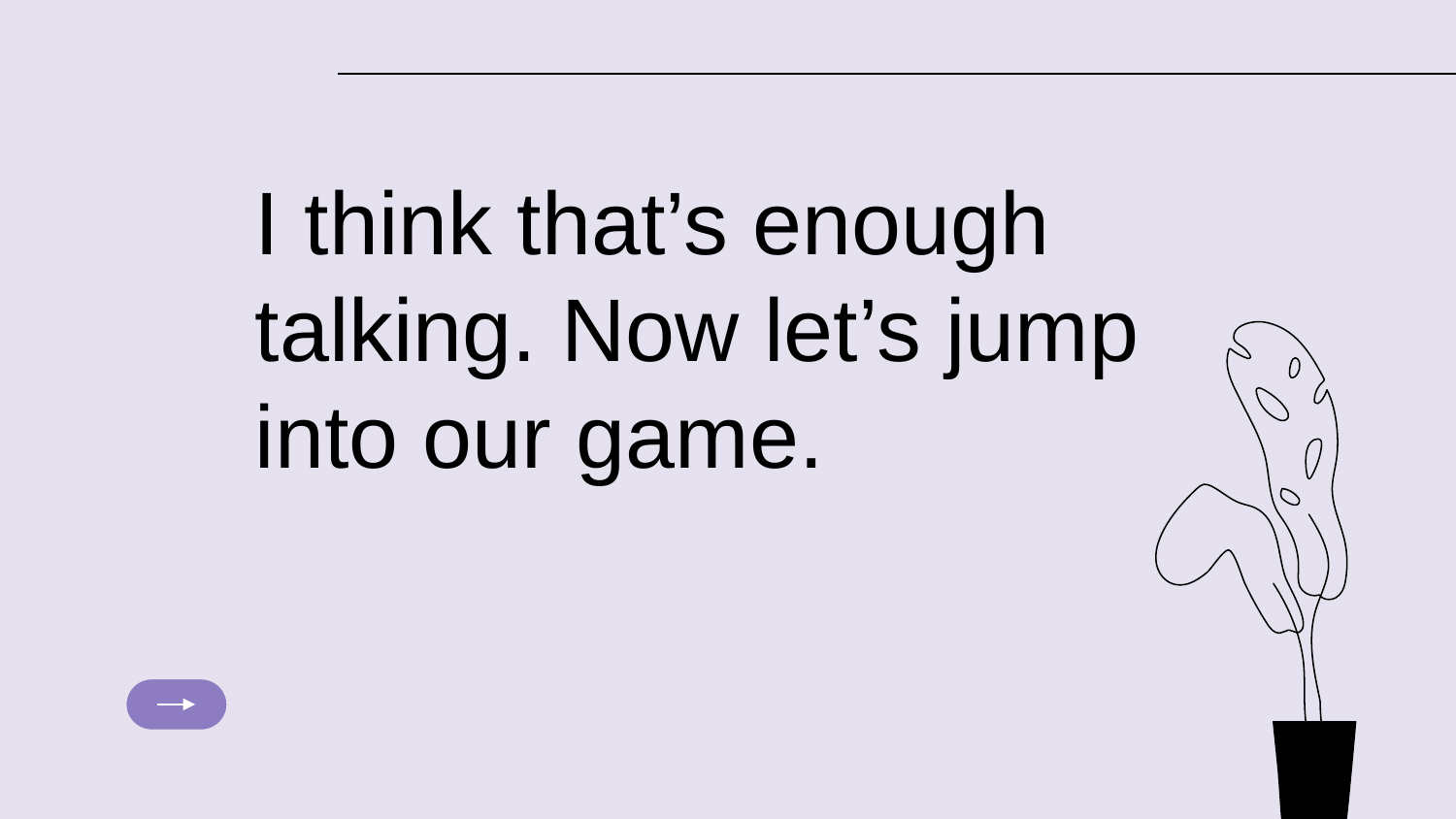

I think that’s enough talking. Now let’s jump into our game.